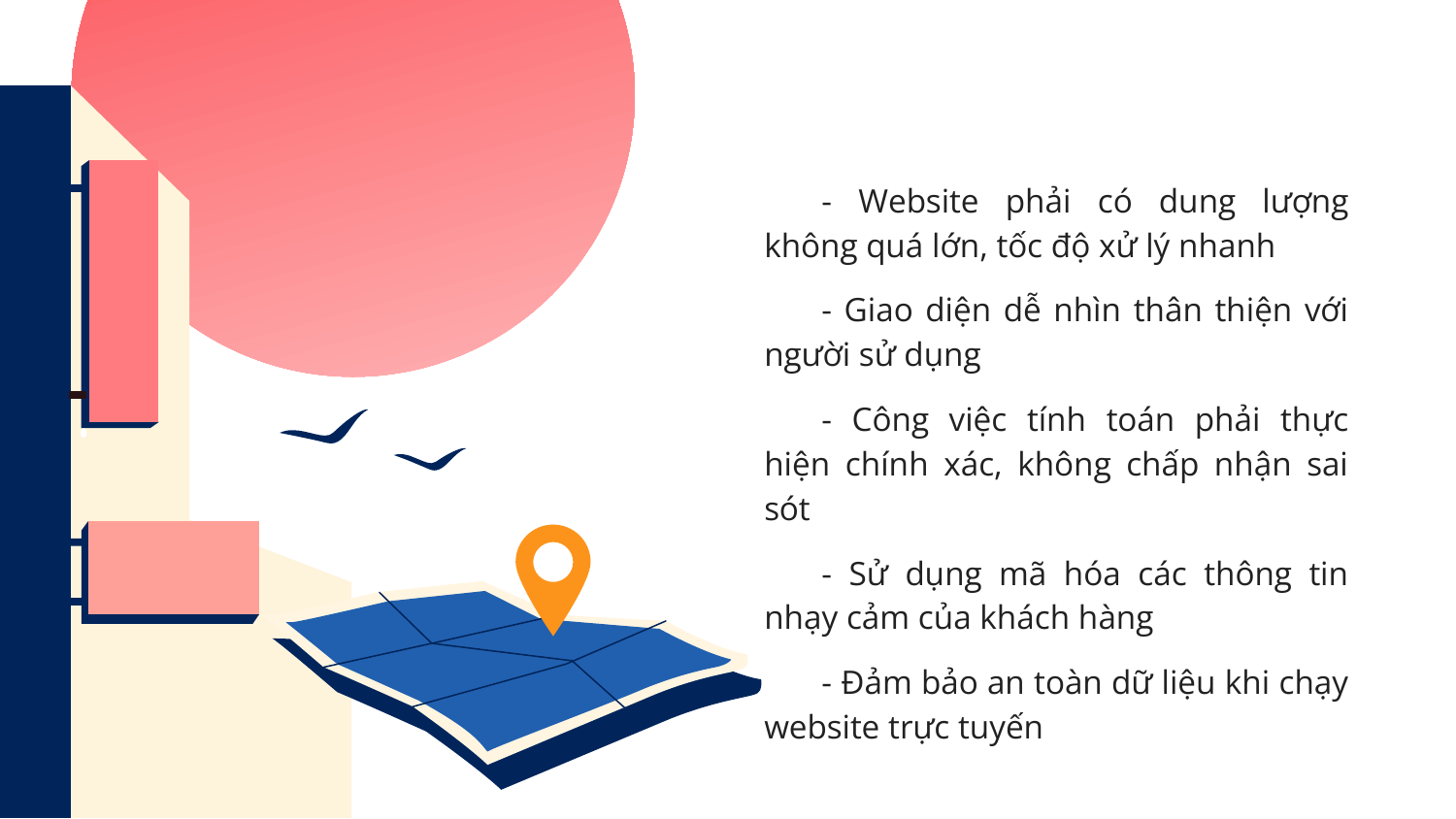

- Website phải có dung lượng không quá lớn, tốc độ xử lý nhanh
- Giao diện dễ nhìn thân thiện với người sử dụng
- Công việc tính toán phải thực hiện chính xác, không chấp nhận sai sót
- Sử dụng mã hóa các thông tin nhạy cảm của khách hàng
- Đảm bảo an toàn dữ liệu khi chạy website trực tuyến